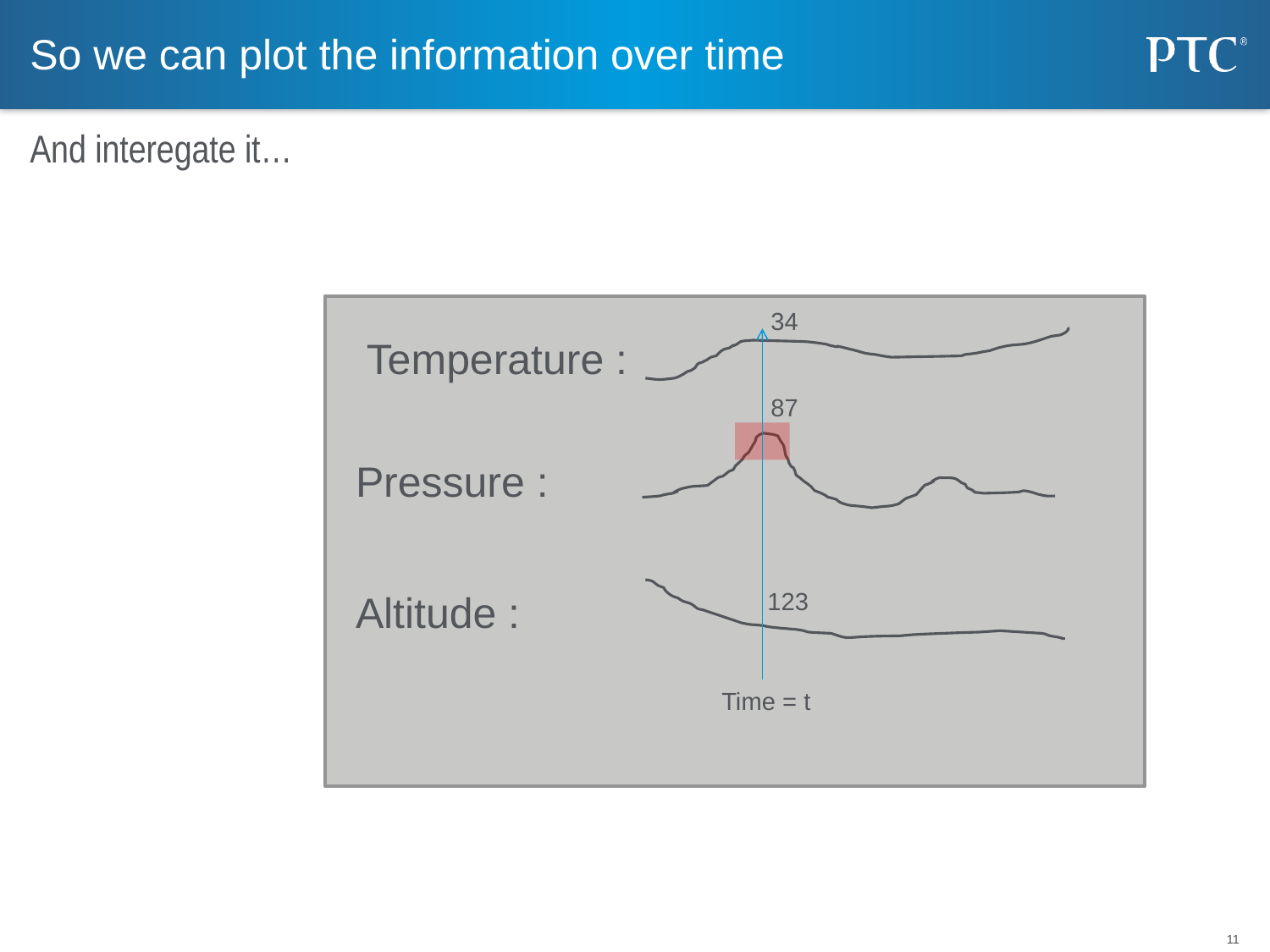

# So we can plot the information over time
And interegate it…

34

Temperature :
87

Pressure :

Altitude :
123
Time = t